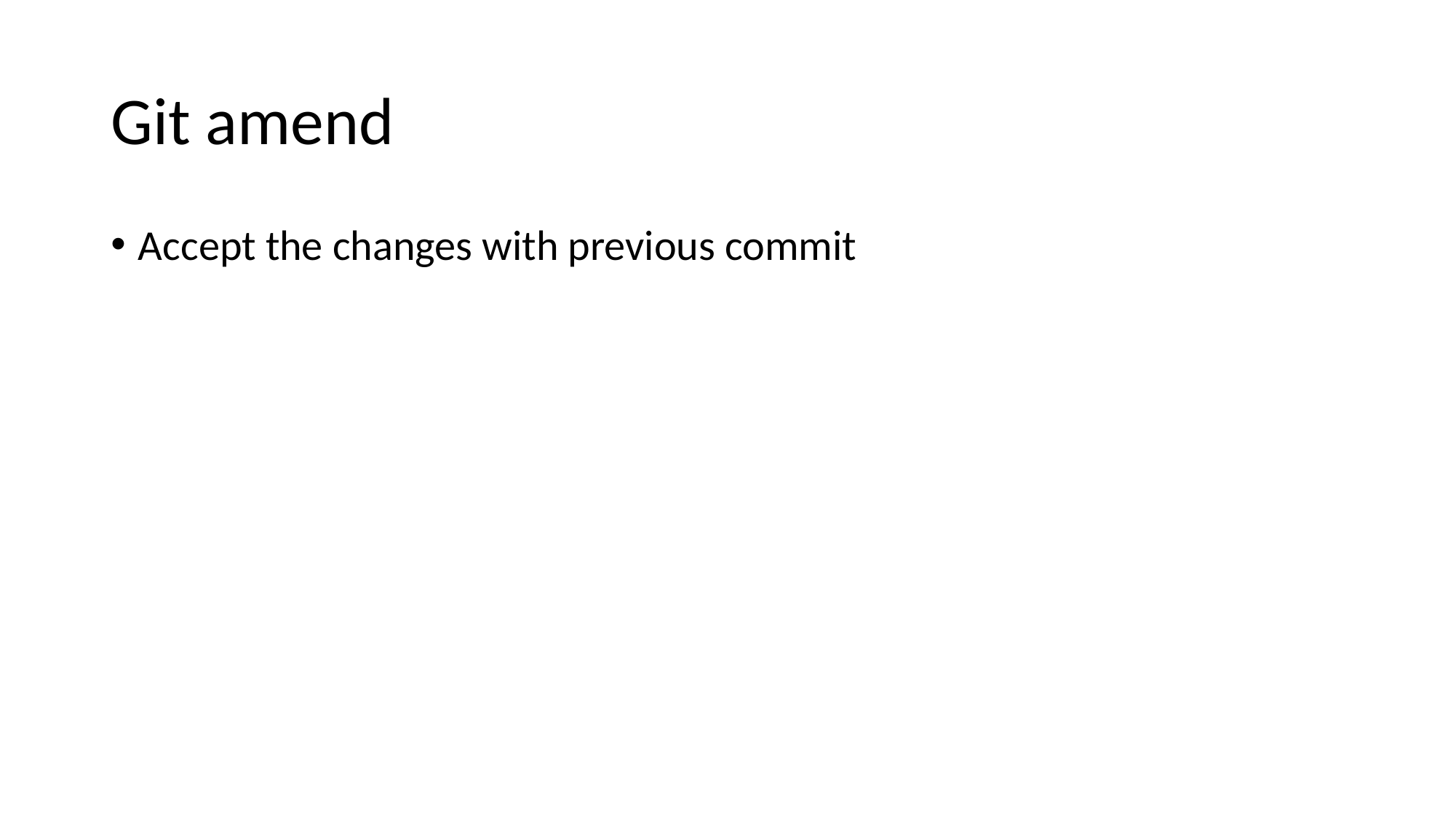

# Git amend
Accept the changes with previous commit